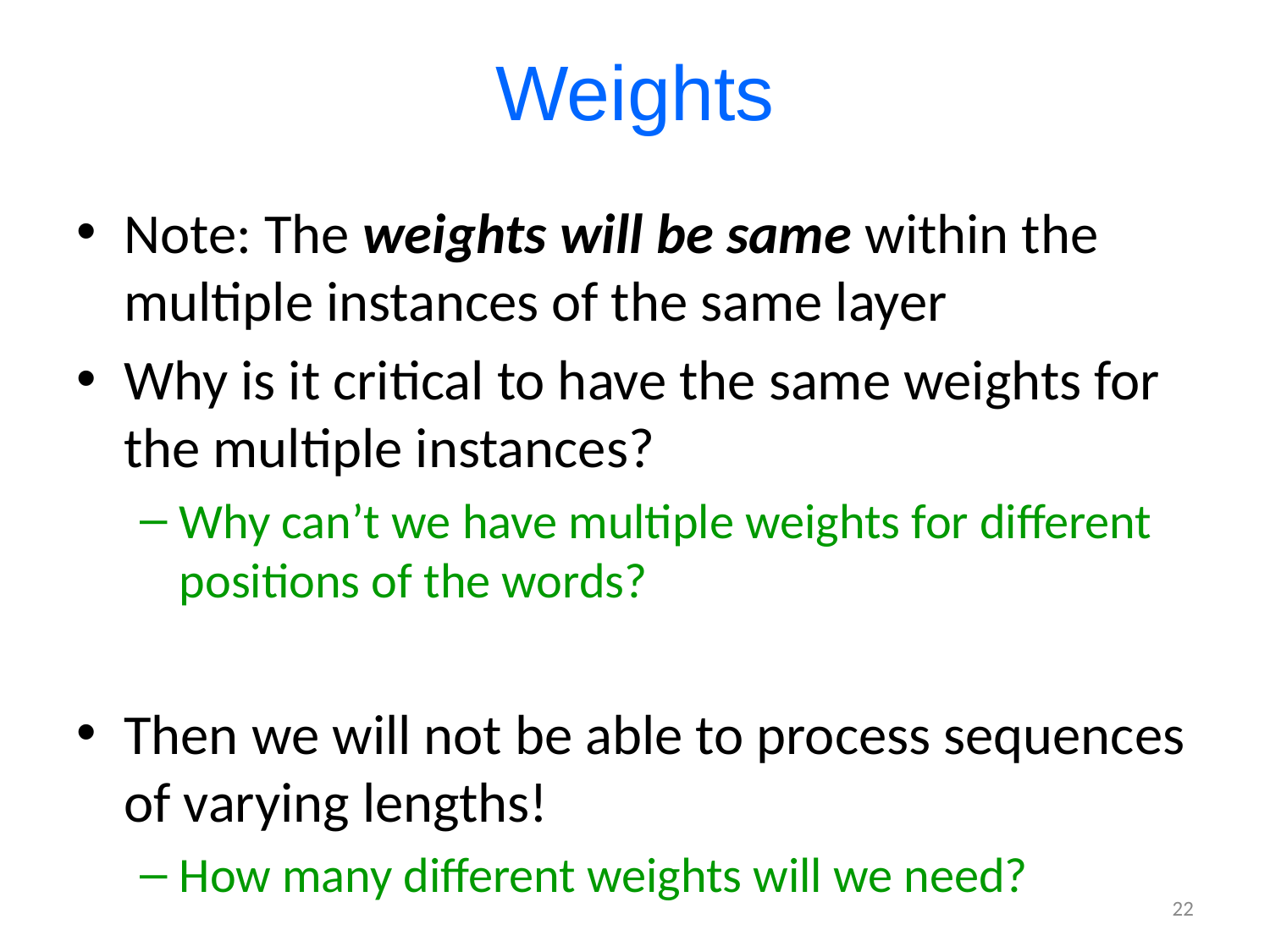

# Weights
Note: The weights will be same within the multiple instances of the same layer
Why is it critical to have the same weights for the multiple instances?
Why can’t we have multiple weights for different positions of the words?

Then we will not be able to process sequences of varying lengths!
How many different weights will we need?
22